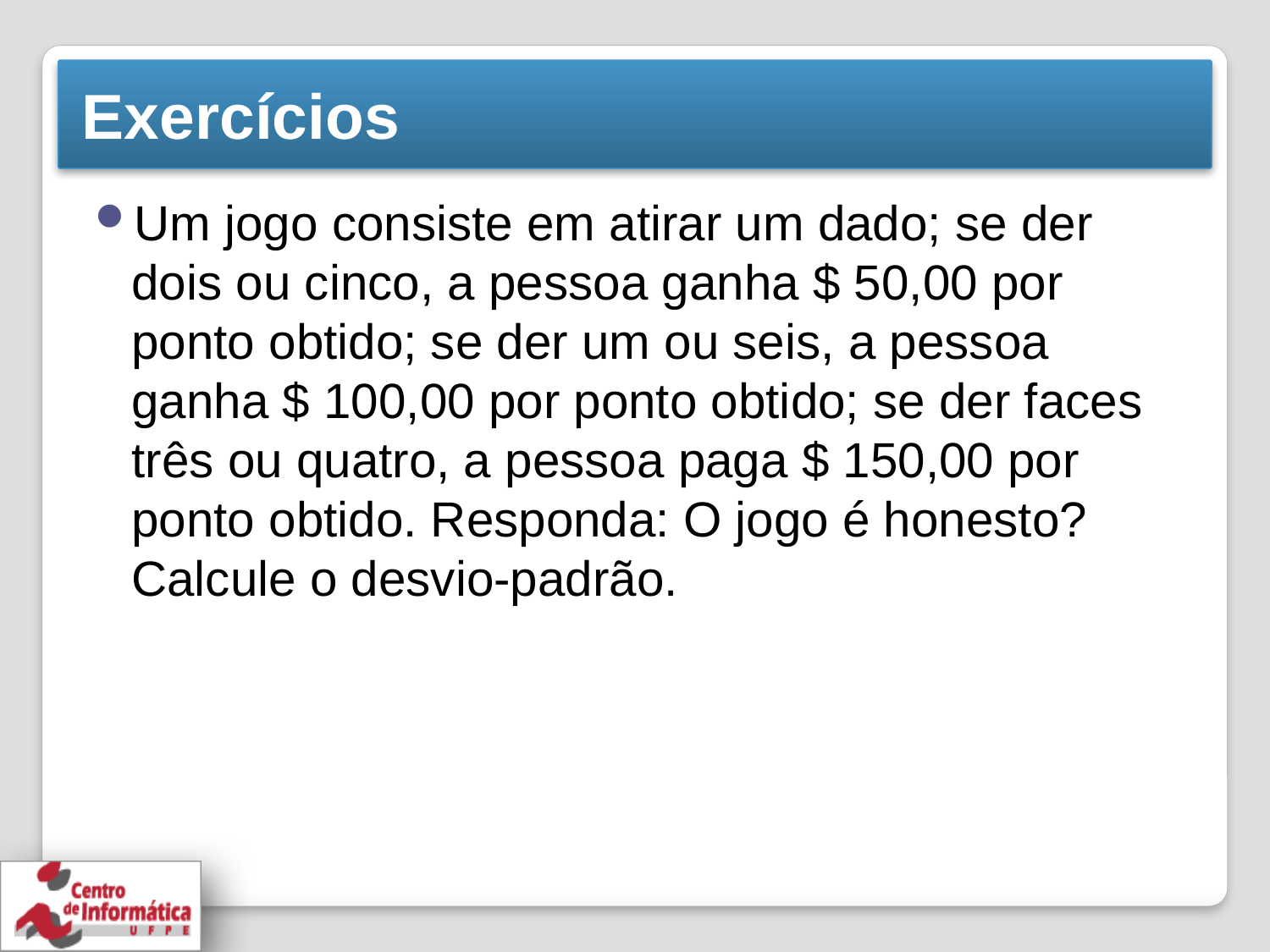

# Exercícios
Um jogo consiste em atirar um dado; se der dois ou cinco, a pessoa ganha $ 50,00 por ponto obtido; se der um ou seis, a pessoa ganha $ 100,00 por ponto obtido; se der faces três ou quatro, a pessoa paga $ 150,00 por ponto obtido. Responda: O jogo é honesto? Calcule o desvio-padrão.